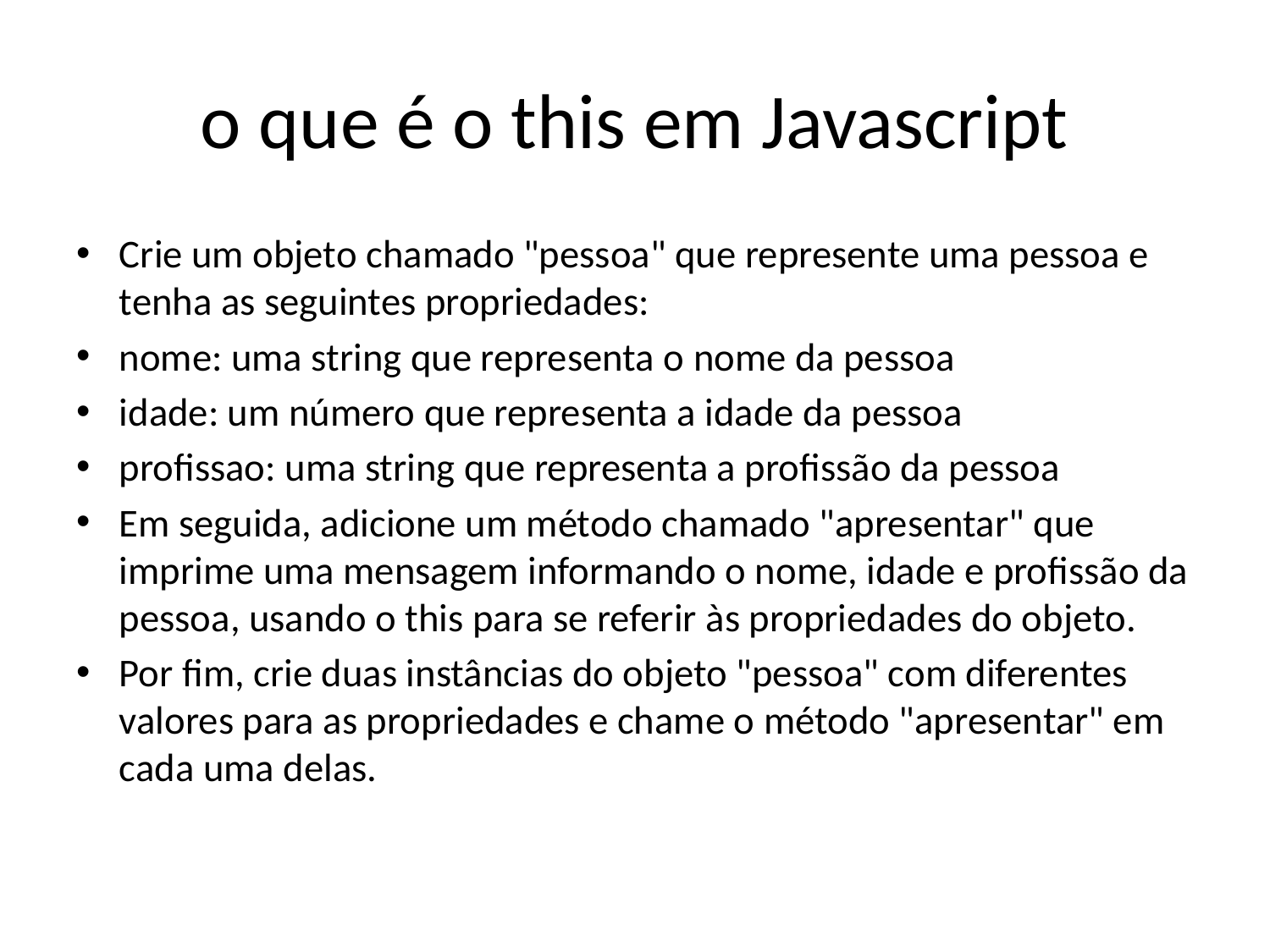

# o que é o this em Javascript
Crie um objeto chamado "pessoa" que represente uma pessoa e tenha as seguintes propriedades:
nome: uma string que representa o nome da pessoa
idade: um número que representa a idade da pessoa
profissao: uma string que representa a profissão da pessoa
Em seguida, adicione um método chamado "apresentar" que imprime uma mensagem informando o nome, idade e profissão da pessoa, usando o this para se referir às propriedades do objeto.
Por fim, crie duas instâncias do objeto "pessoa" com diferentes valores para as propriedades e chame o método "apresentar" em cada uma delas.